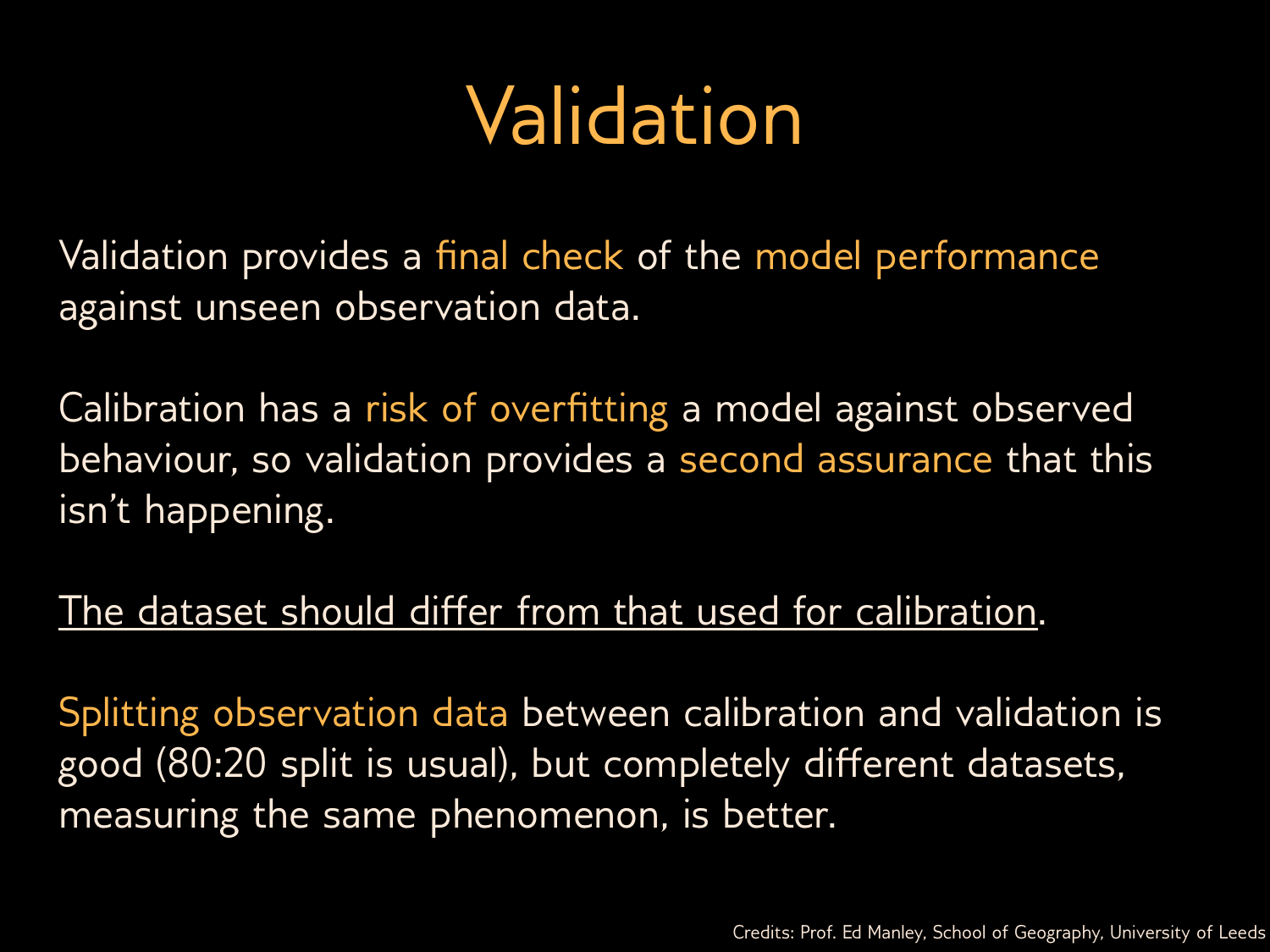

# Validation
Validation provides a final check of the model performance against unseen observation data.

Calibration has a risk of overfitting a model against observed behaviour, so validation provides a second assurance that this isn’t happening.

The dataset should differ from that used for calibration.

Splitting observation data between calibration and validation is good (80:20 split is usual), but completely different datasets, measuring the same phenomenon, is better.
Credits: Prof. Ed Manley, School of Geography, University of Leeds